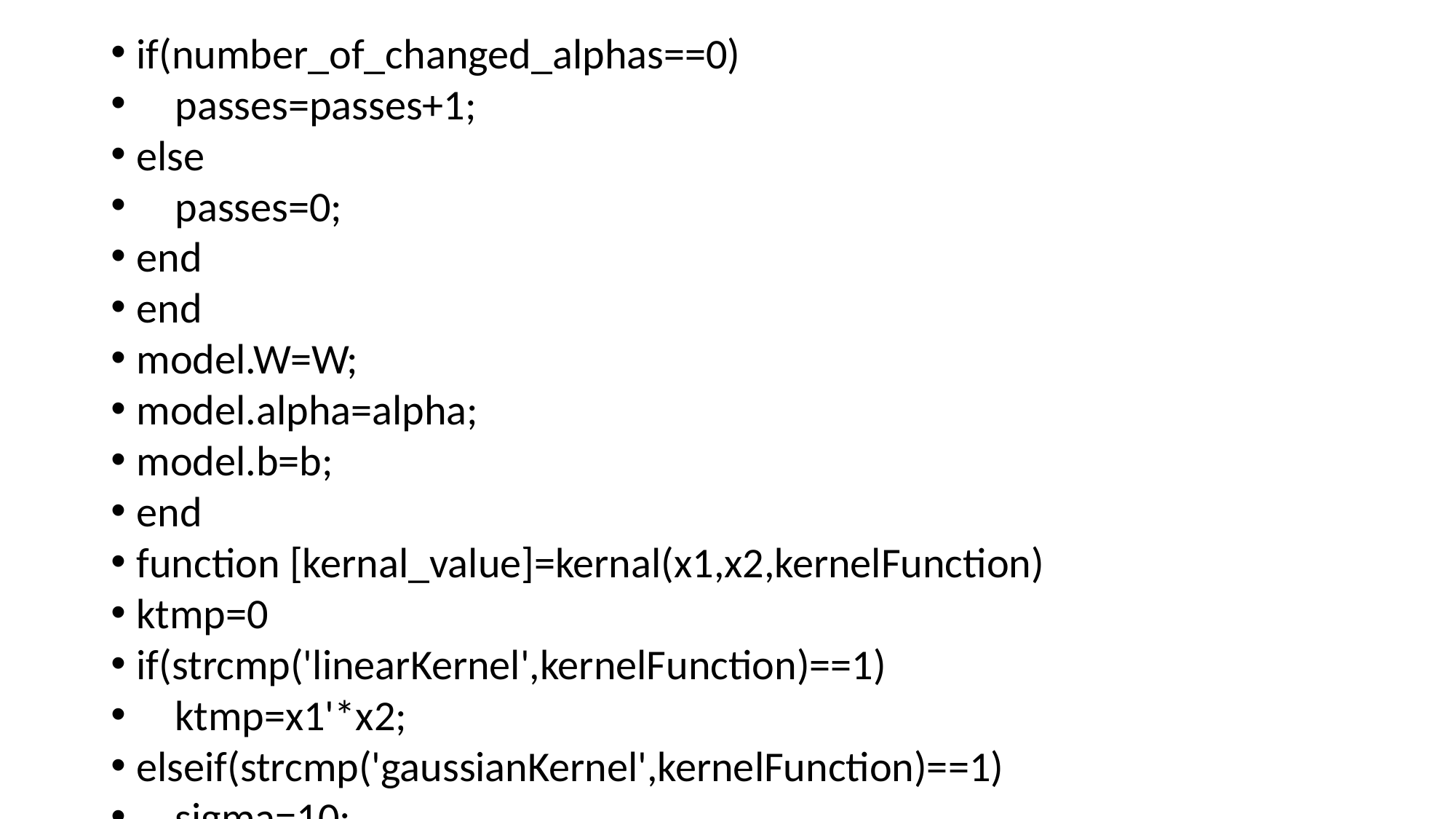

if(number_of_changed_alphas==0)
    passes=passes+1;
else
    passes=0;
end
end
model.W=W;
model.alpha=alpha;
model.b=b;
end
function [kernal_value]=kernal(x1,x2,kernelFunction)
ktmp=0
if(strcmp('linearKernel',kernelFunction)==1)
    ktmp=x1'*x2;
elseif(strcmp('gaussianKernel',kernelFunction)==1)
    sigma=10;
    [m n]=size(x1);
    for i=1:n
        u=(x1(m,i)-x2(m,i))*(x1(m,i)-x2(m,i));
        ktmp=ktmp+exp((-1*u*0.5)/(sigma*sigma));
    end
else%default kernal function is linear kernal
    ktmp=x1'*x2;
end
    kernal_value=ktmp;
end